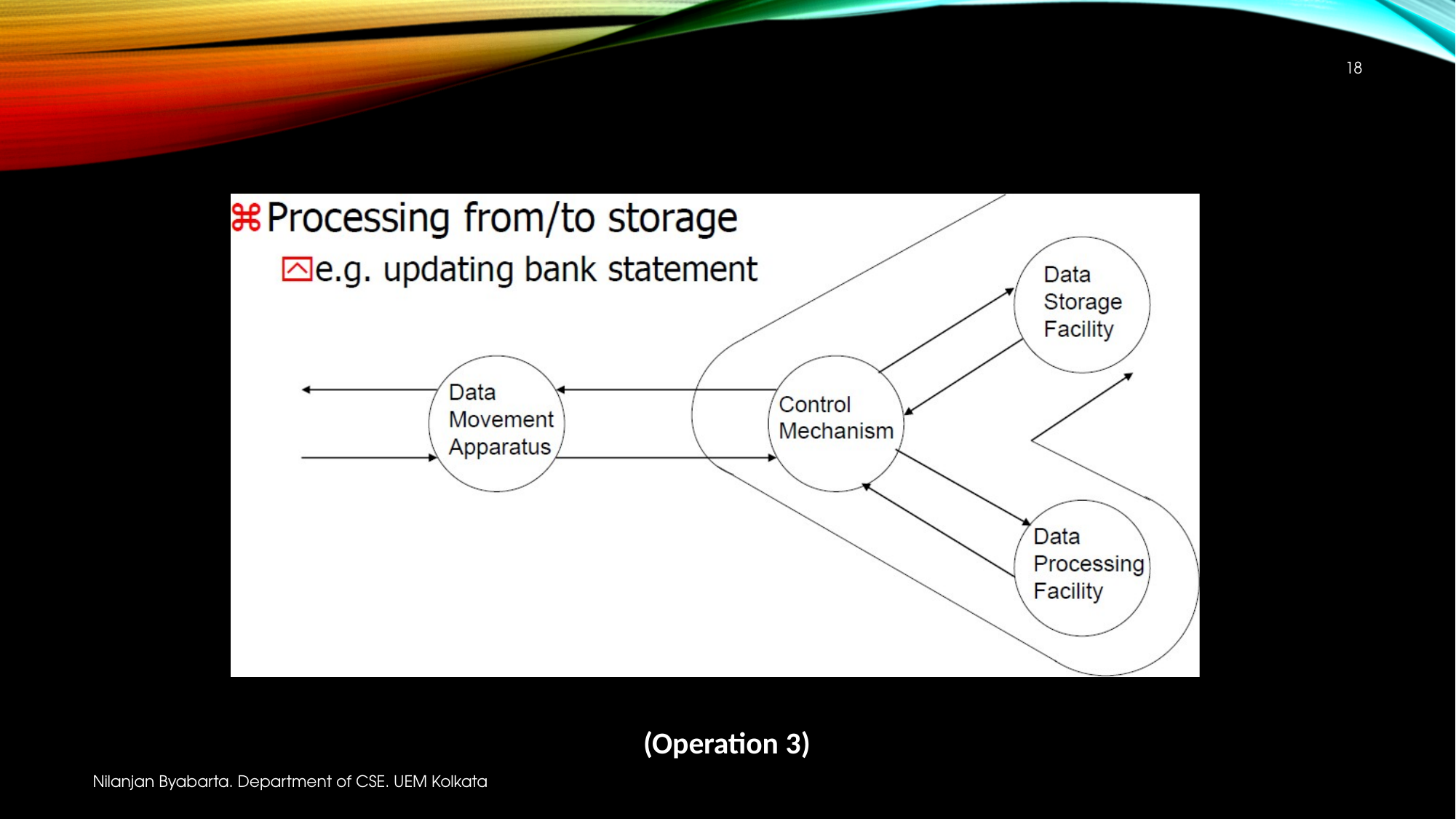

18

(Operation 3)
Nilanjan Byabarta. Department of CSE. UEM Kolkata